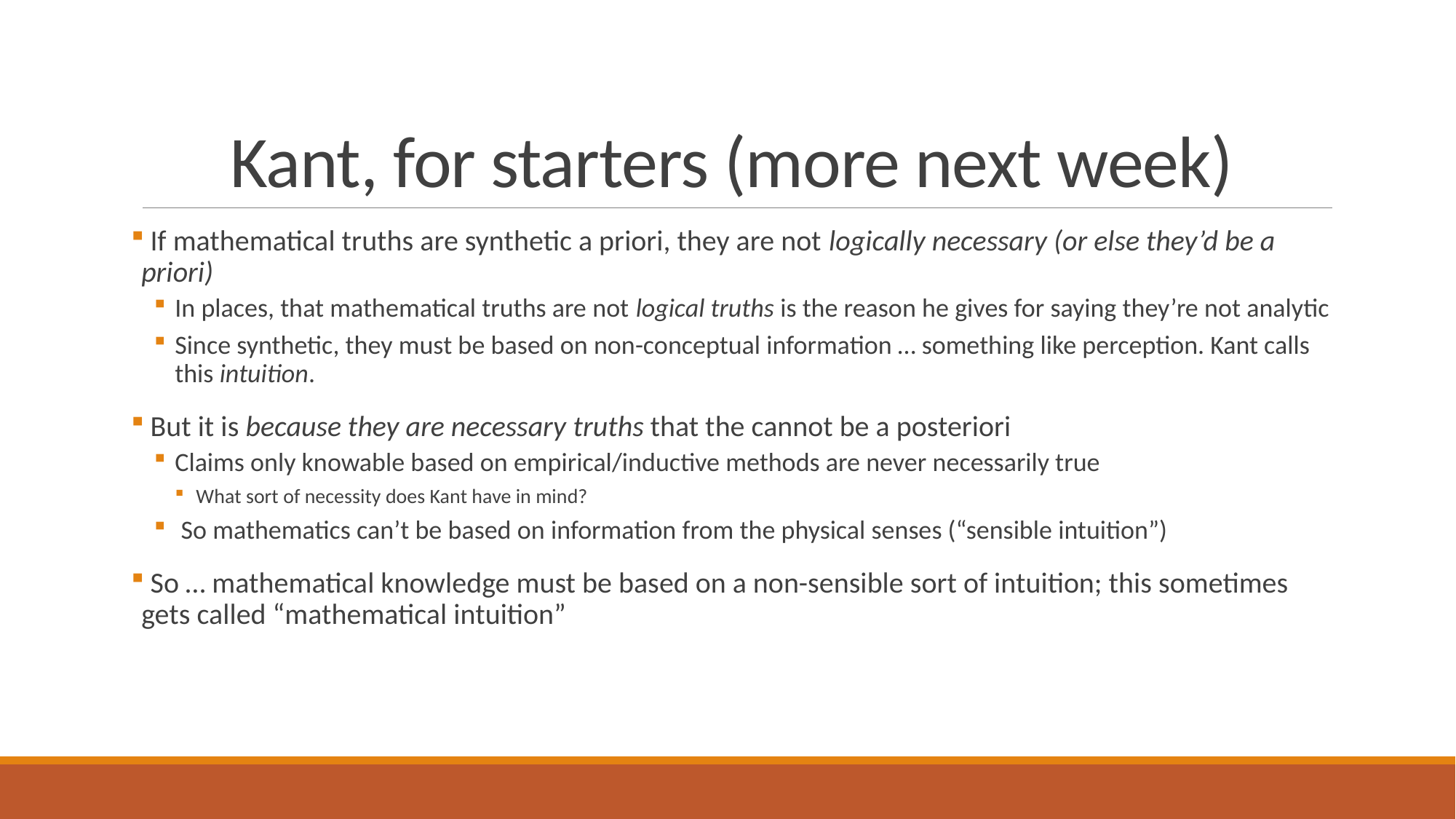

# Kant, for starters (more next week)
 If mathematical truths are synthetic a priori, they are not logically necessary (or else they’d be a priori)
In places, that mathematical truths are not logical truths is the reason he gives for saying they’re not analytic
Since synthetic, they must be based on non-conceptual information … something like perception. Kant calls this intuition.
 But it is because they are necessary truths that the cannot be a posteriori
Claims only knowable based on empirical/inductive methods are never necessarily true
What sort of necessity does Kant have in mind?
 So mathematics can’t be based on information from the physical senses (“sensible intuition”)
 So … mathematical knowledge must be based on a non-sensible sort of intuition; this sometimes gets called “mathematical intuition”